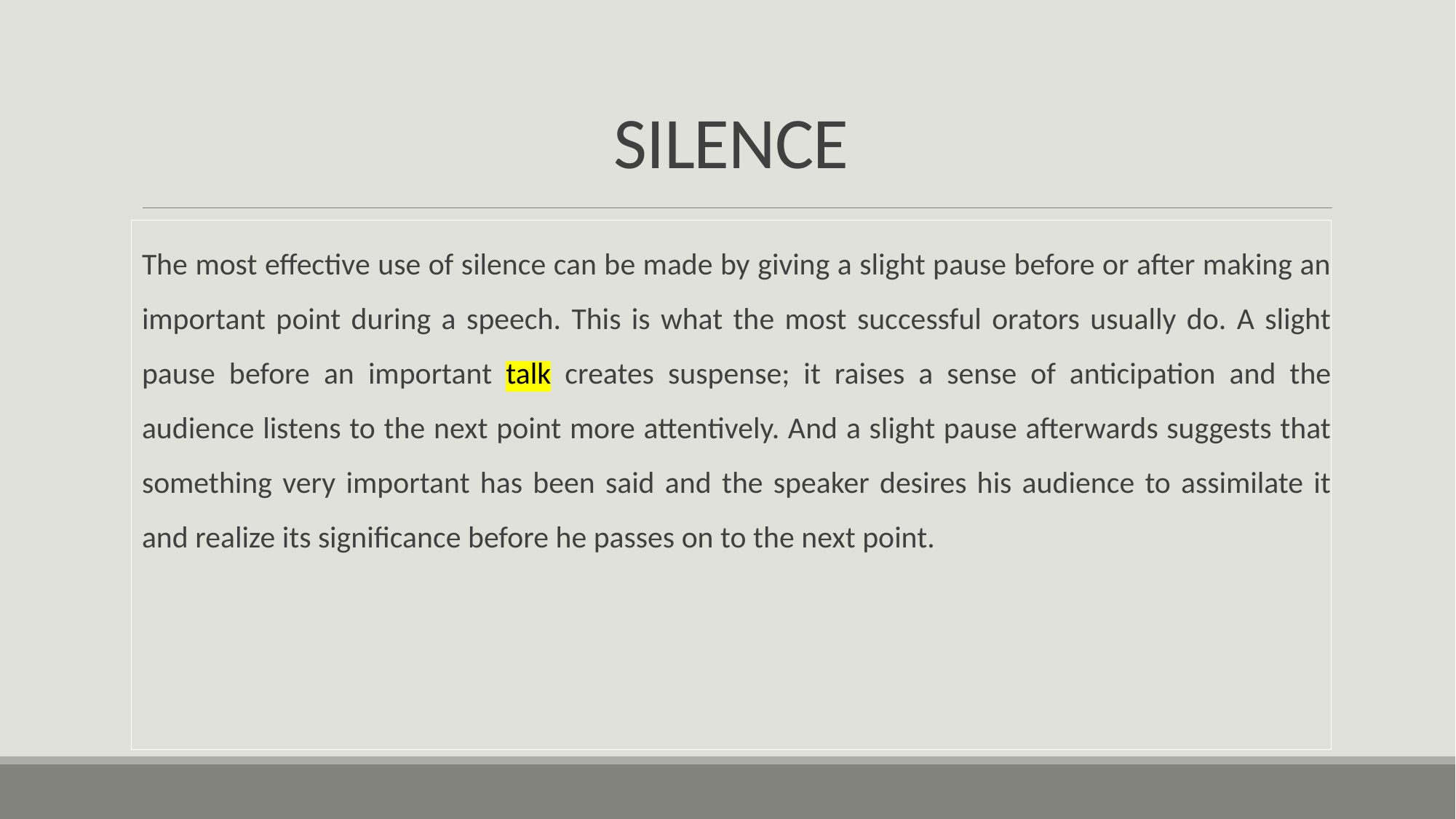

# SILENCE
The most effective use of silence can be made by giving a slight pause before or after making an important point during a speech. This is what the most successful orators usually do. A slight pause before an important talk creates suspense; it raises a sense of anticipation and the audience listens to the next point more attentively. And a slight pause afterwards suggests that something very important has been said and the speaker desires his audience to assimilate it and realize its significance before he passes on to the next point.